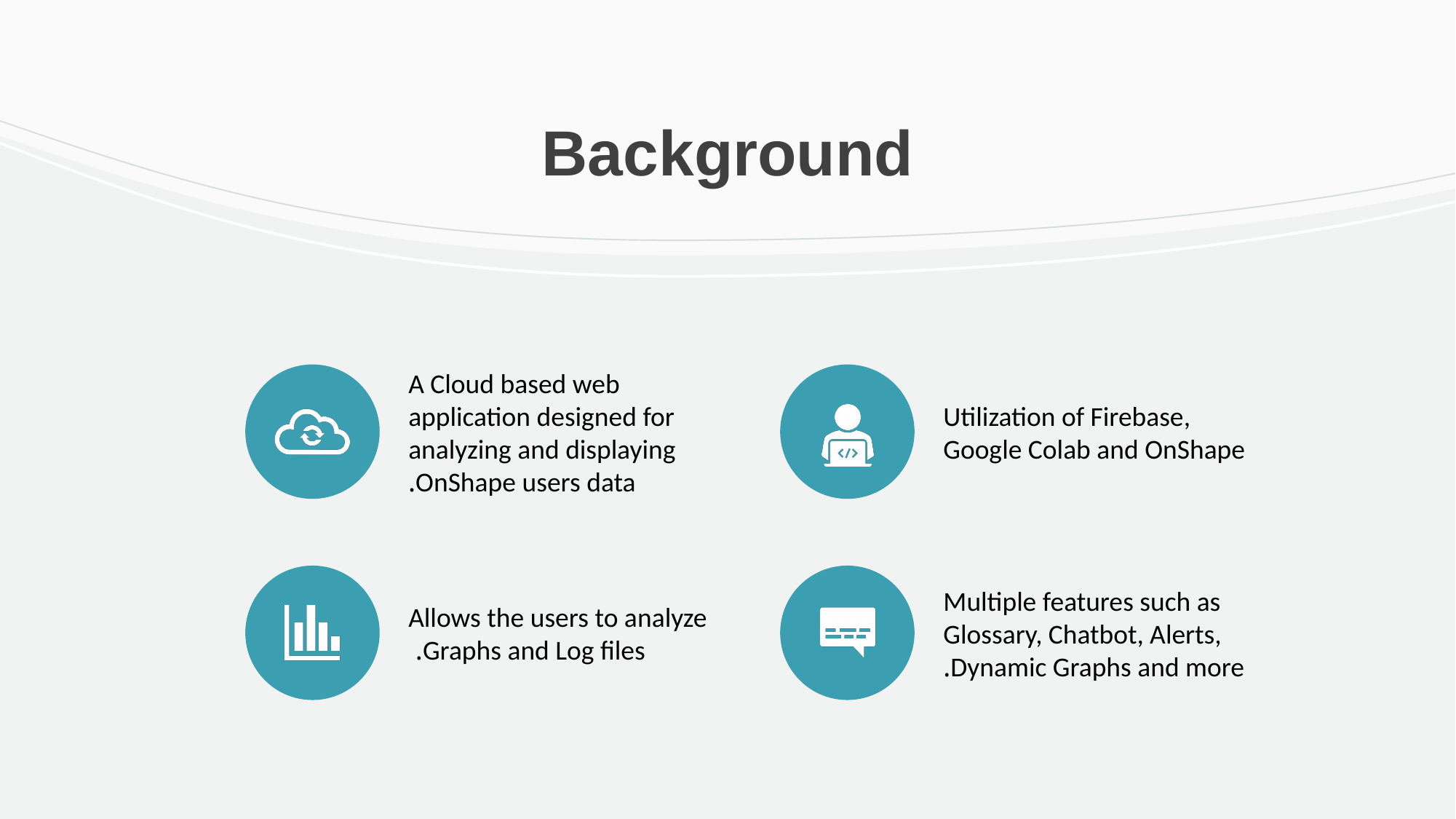

# Background
A Cloud based web application designed for analyzing and displaying OnShape users data.
Utilization of Firebase, Google Colab and OnShape
Allows the users to analyze Graphs and Log files.
Multiple features such as Glossary, Chatbot, Alerts, Dynamic Graphs and more.